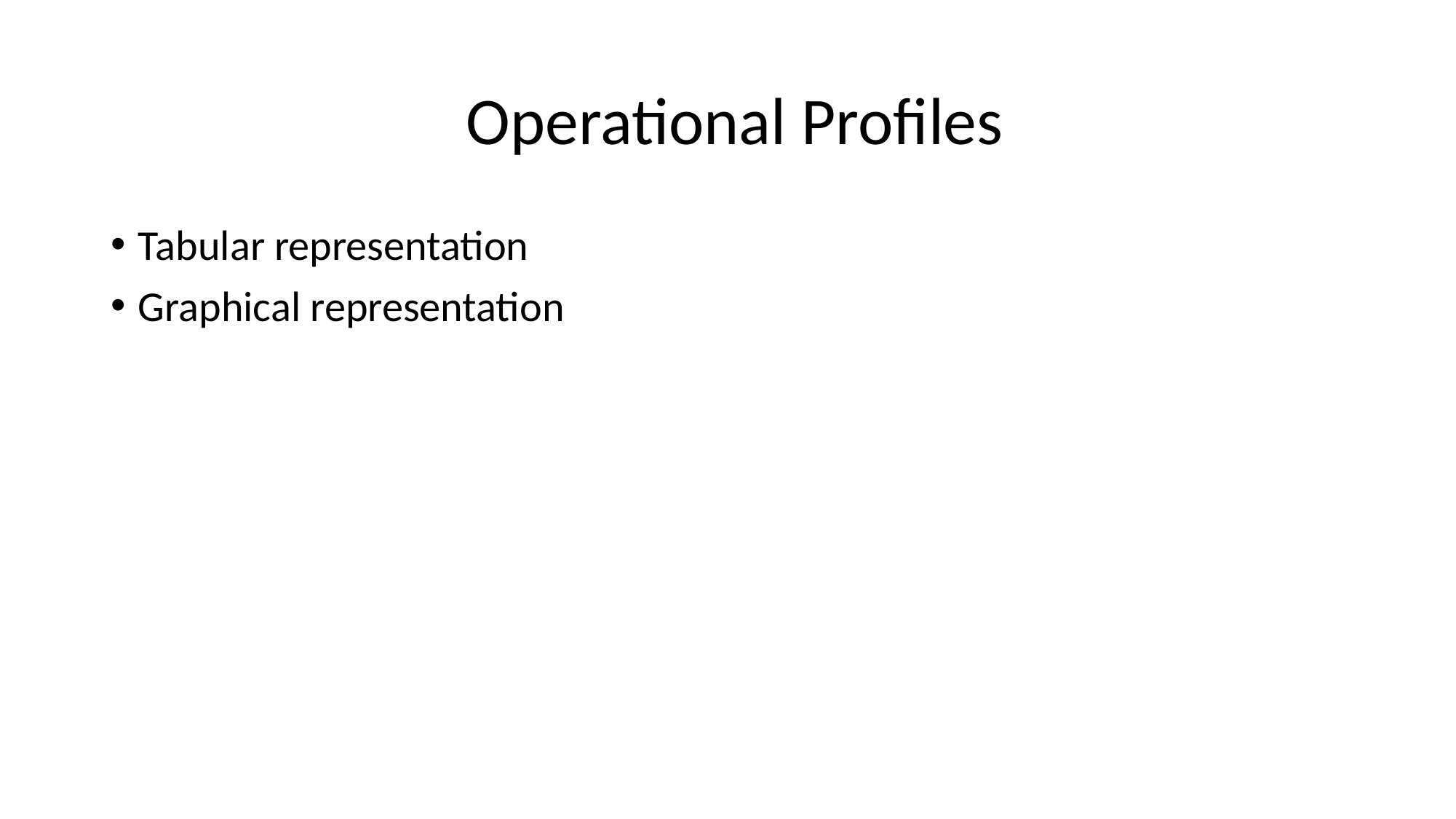

# Operational Profiles
Tabular representation
Graphical representation